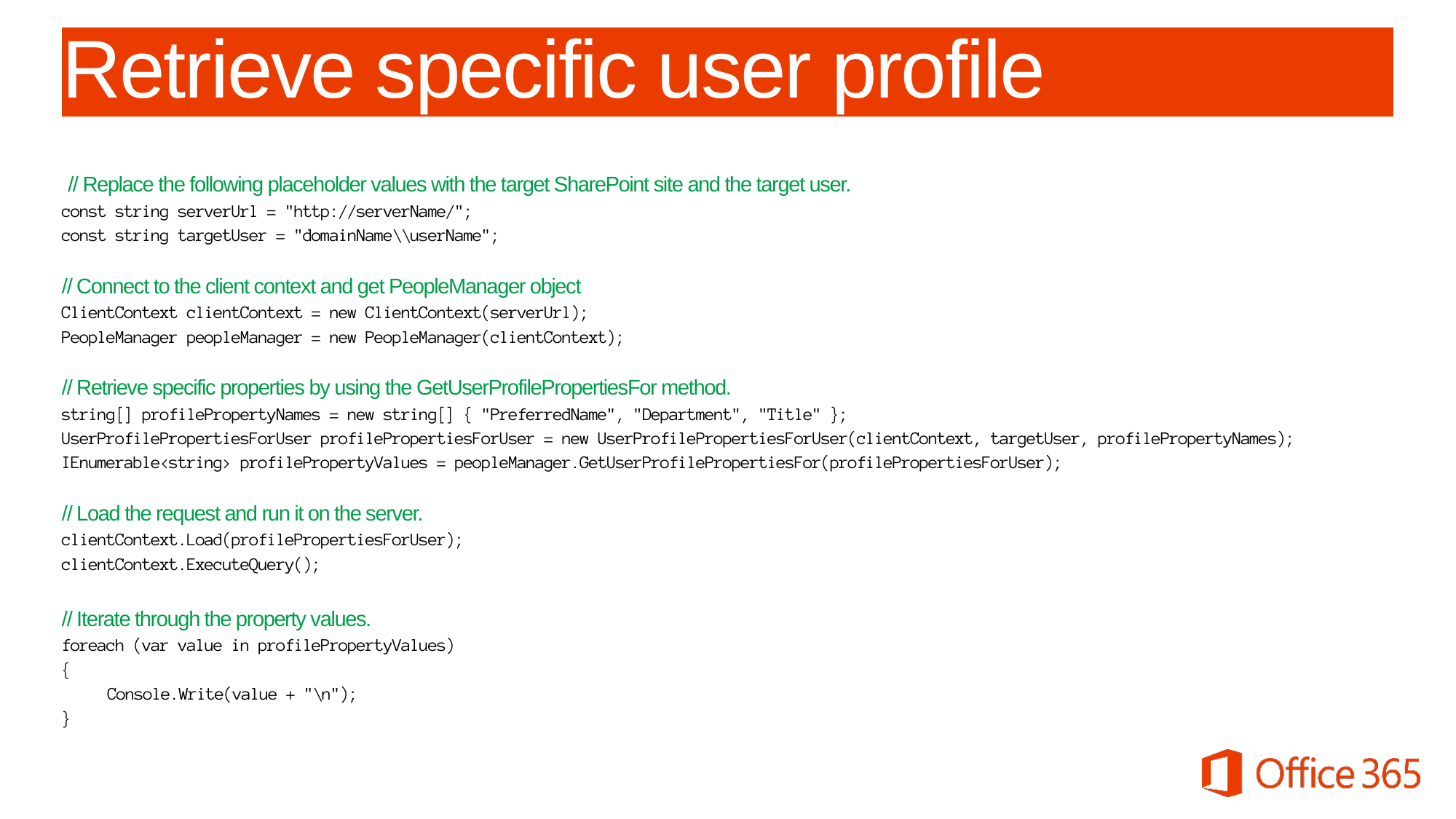

# Retrieve specific user profile properties
 // Replace the following placeholder values with the target SharePoint site and the target user.
const string serverUrl = "http://serverName/";
const string targetUser = "domainName\\userName";

// Connect to the client context and get PeopleManager object
ClientContext clientContext = new ClientContext(serverUrl);
PeopleManager peopleManager = new PeopleManager(clientContext);

// Retrieve specific properties by using the GetUserProfilePropertiesFor method.
string[] profilePropertyNames = new string[] { "PreferredName", "Department", "Title" };
UserProfilePropertiesForUser profilePropertiesForUser = new UserProfilePropertiesForUser(clientContext, targetUser, profilePropertyNames);
IEnumerable<string> profilePropertyValues = peopleManager.GetUserProfilePropertiesFor(profilePropertiesForUser);

// Load the request and run it on the server.
clientContext.Load(profilePropertiesForUser);
clientContext.ExecuteQuery();

// Iterate through the property values.
foreach (var value in profilePropertyValues)
{
     Console.Write(value + "\n");
}